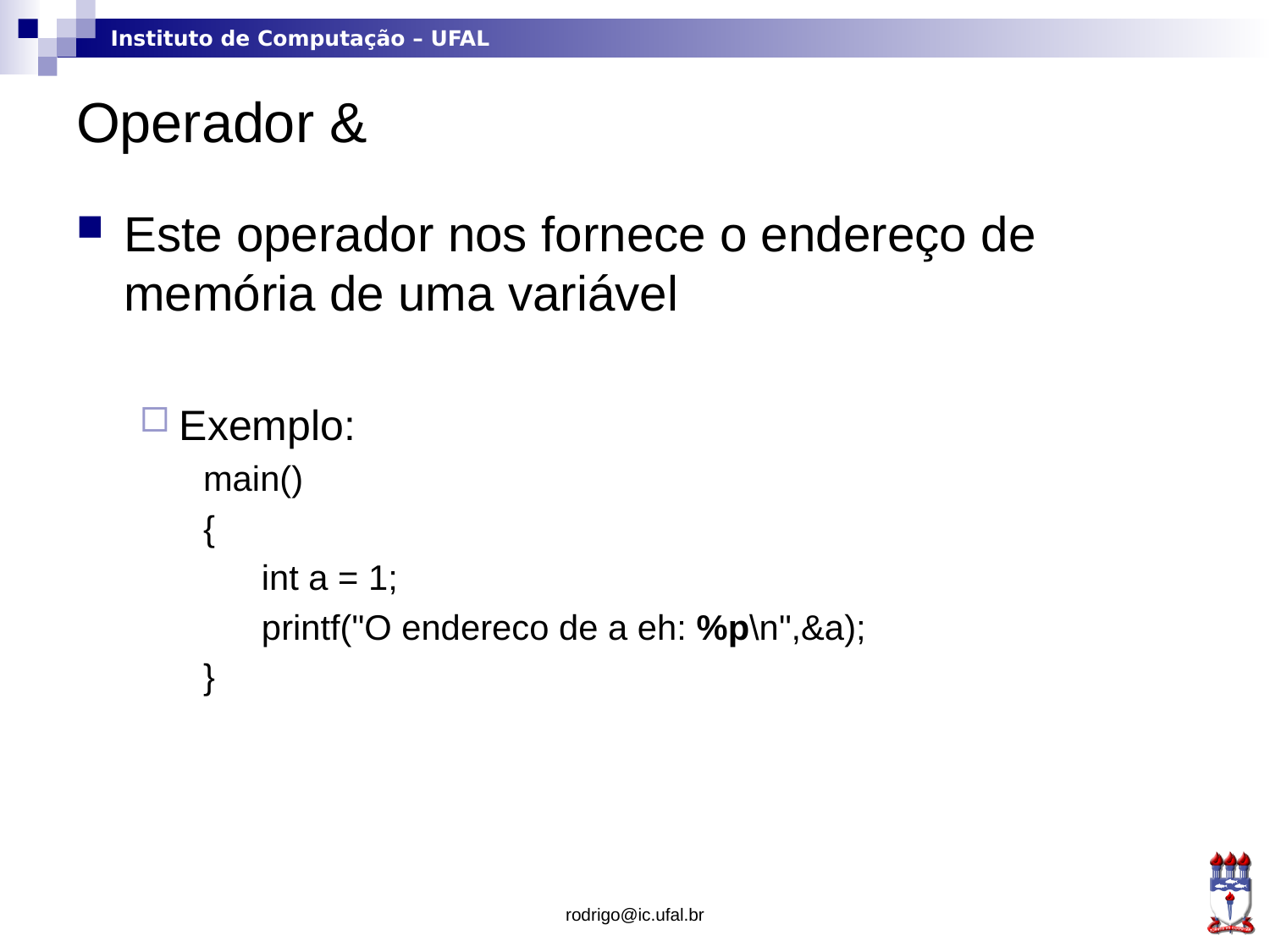

# Operador &
Este operador nos fornece o endereço de memória de uma variável

Exemplo:
main()
{
      int a = 1;
      printf("O endereco de a eh: %p\n",&a);
}
rodrigo@ic.ufal.br